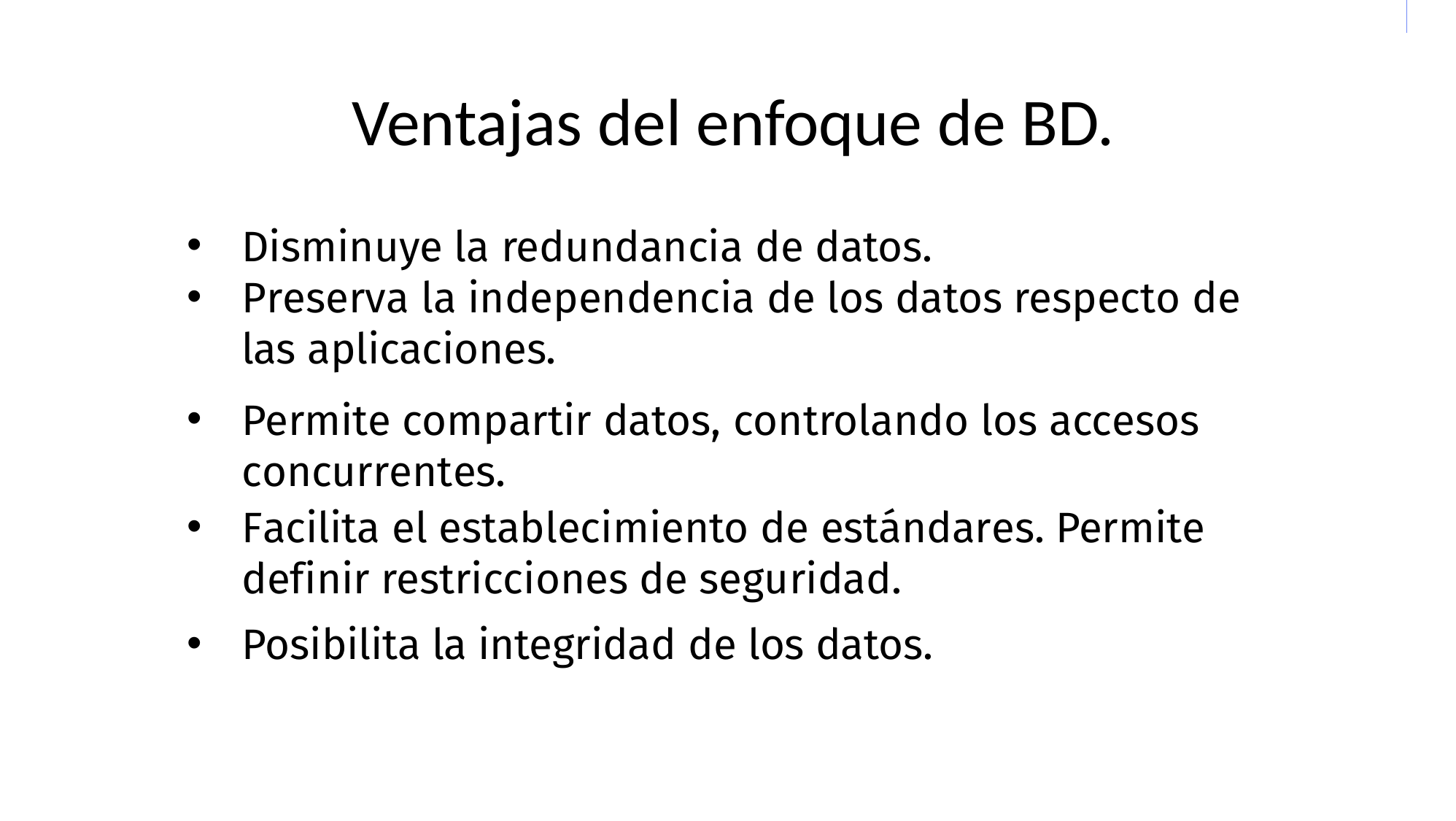

# Ventajas del enfoque de BD.
Disminuye la redundancia de datos.
Preserva la independencia de los datos respecto de las aplicaciones.
Permite compartir datos, controlando los accesos concurrentes.
Facilita el establecimiento de estándares. Permite definir restricciones de seguridad.
Posibilita la integridad de los datos.